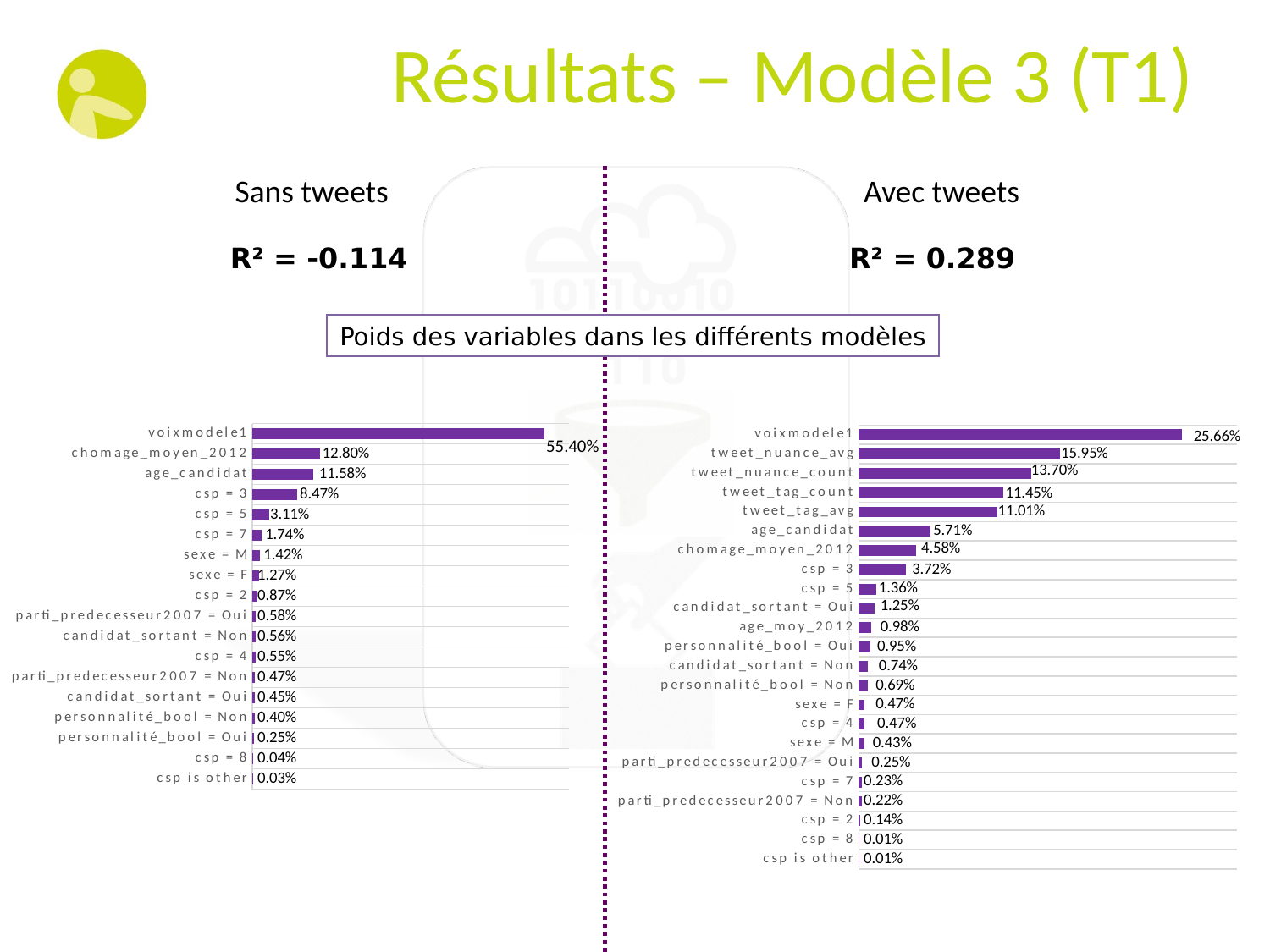

# Résultats – Modèle 3 (T1)
Sans tweets
Avec tweets
R² = -0.114
R² = 0.289
Poids des variables dans les différents modèles

### Chart

| Category | importance |
|---|---|
| csp is other | 0.000325172669105207 |
| csp = 8 | 0.000360119435346903 |
| personnalité_bool = Oui | 0.00251323735527665 |
| personnalité_bool = Non | 0.00395632387806451 |
| candidat_sortant = Oui | 0.00451730688861164 |
| parti_predecesseur2007 = Non | 0.00471547460958085 |
| csp = 4 | 0.00549339398906241 |
| candidat_sortant = Non | 0.00563196403559629 |
| parti_predecesseur2007 = Oui | 0.00584310723398073 |
| csp = 2 | 0.00866921125801864 |
| sexe = F | 0.0127023438149074 |
| sexe = M | 0.014242955174649 |
| csp = 7 | 0.0173609963813503 |
| csp = 5 | 0.0310720985157034 |
| csp = 3 | 0.0846787820362057 |
| age_candidat | 0.115821476782415 |
| chomage_moyen_2012 | 0.128049548029362 |
| voixmodele1 | 0.554046487912762 |

### Chart

| Category | importance |
|---|---|
| csp is other | 0.000140229158207438 |
| csp = 8 | 0.000148569144349337 |
| csp = 2 | 0.00135698232372538 |
| parti_predecesseur2007 = Non | 0.00218358736385149 |
| csp = 7 | 0.00234719056549486 |
| parti_predecesseur2007 = Oui | 0.00253157163423519 |
| sexe = M | 0.00430626128733853 |
| csp = 4 | 0.00468123599568437 |
| sexe = F | 0.00474752363562001 |
| personnalité_bool = Non | 0.0069036973168693 |
| candidat_sortant = Non | 0.00743637280260361 |
| personnalité_bool = Oui | 0.00949053138447273 |
| age_moy_2012 | 0.00979307730175811 |
| candidat_sortant = Oui | 0.0124554001980634 |
| csp = 5 | 0.0136491627932747 |
| csp = 3 | 0.0371949232618386 |
| chomage_moyen_2012 | 0.0457755905708901 |
| age_candidat | 0.05707059838606 |
| tweet_tag_avg | 0.110128384050762 |
| tweet_tag_count | 0.114541095748963 |
| tweet_nuance_count | 0.137044814996162 |
| tweet_nuance_avg | 0.159456255654345 |
| voixmodele1 | 0.256616944425429 |
55.40%